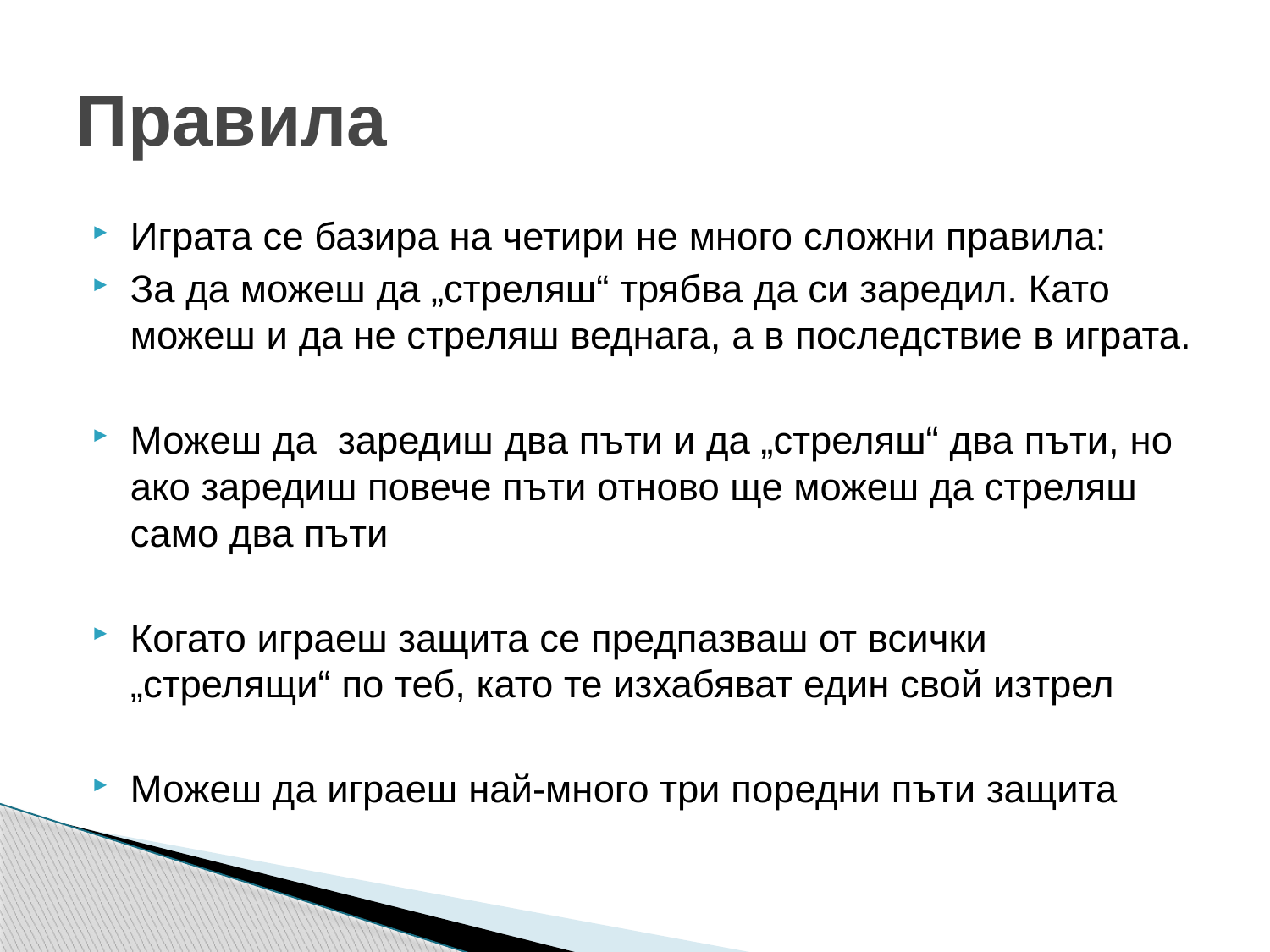

# Правила
Играта се базира на четири не много сложни правила:
За да можеш да „стреляш“ трябва да си заредил. Като можеш и да не стреляш веднага, а в последствие в играта.

Можеш да  заредиш два пъти и да „стреляш“ два пъти, но ако заредиш повече пъти отново ще можеш да стреляш само два пъти

Когато играеш защита се предпазваш от всички „стрелящи“ по теб, като те изхабяват един свой изтрел

Можеш да играеш най-много три поредни пъти защита